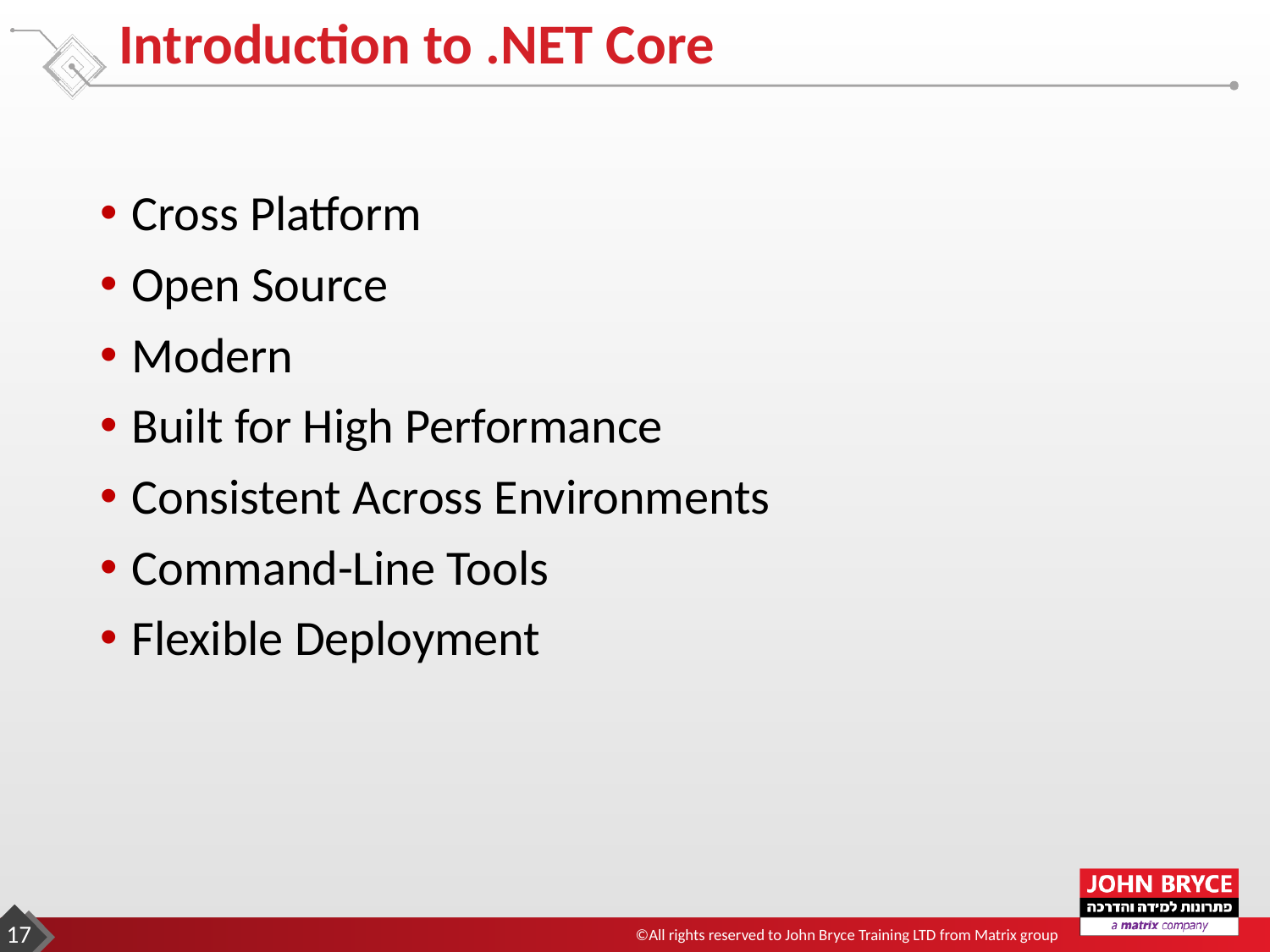

# Introduction to .NET Core
Cross Platform
Open Source
Modern
Built for High Performance
Consistent Across Environments
Command-Line Tools
Flexible Deployment
17